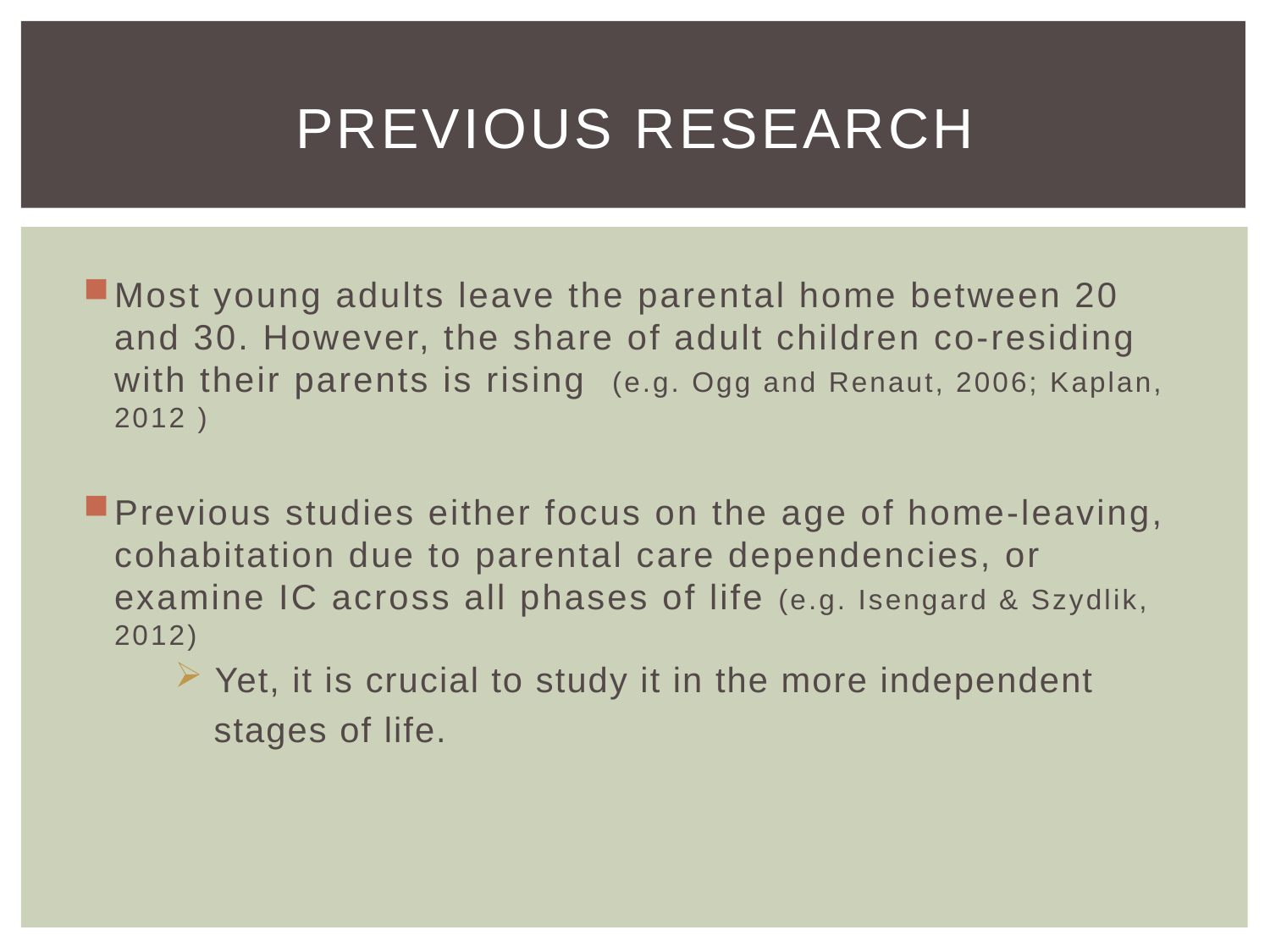

# Previous research
Most young adults leave the parental home between 20 and 30. However, the share of adult children co-residing with their parents is rising  (e.g. Ogg and Renaut, 2006; Kaplan, 2012 )

Previous studies either focus on the age of home-leaving, cohabitation due to parental care dependencies, or examine IC across all phases of life (e.g. Isengard & Szydlik, 2012)
 Yet, it is crucial to study it in the more independent
stages of life.